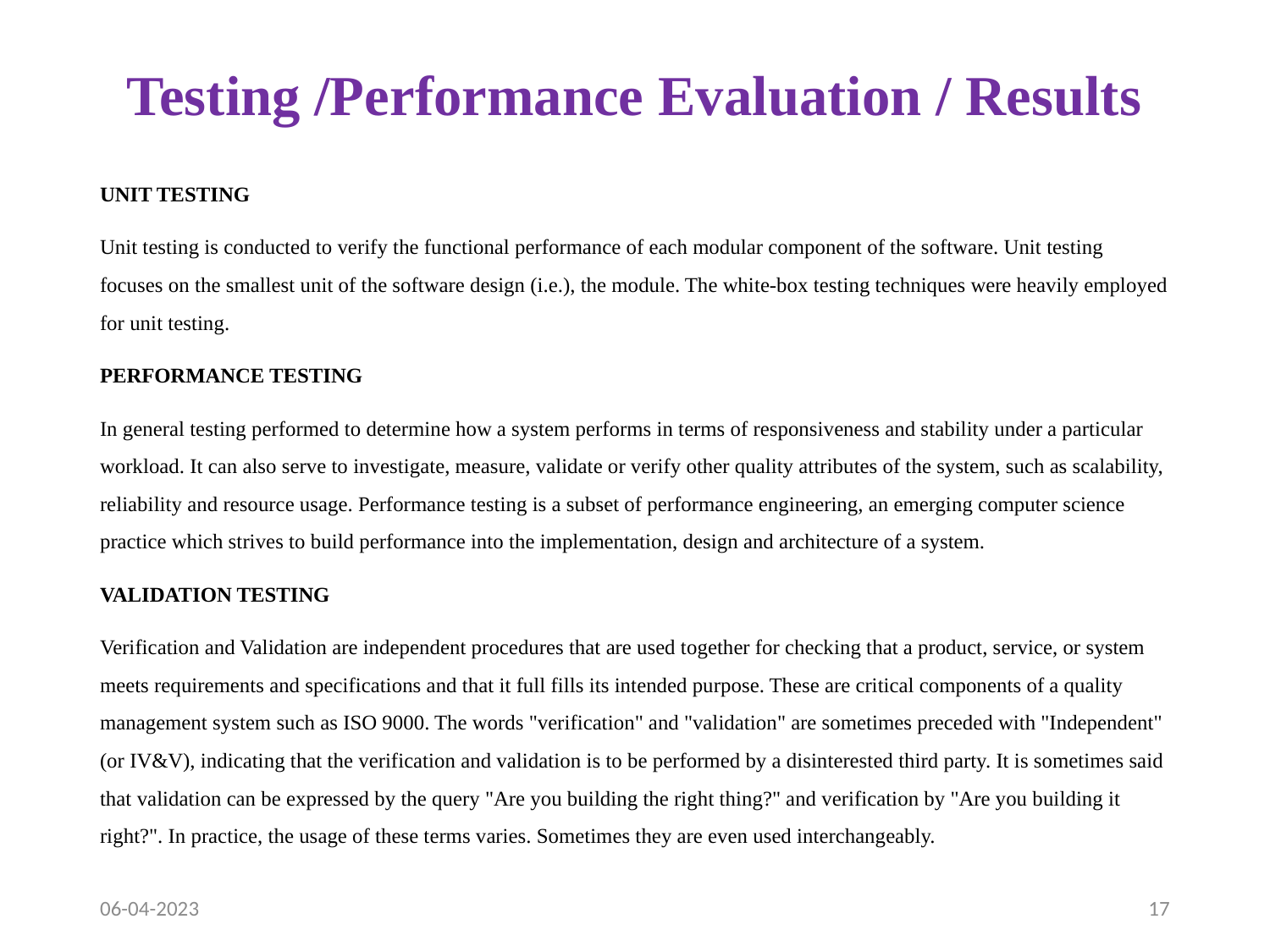

# Testing /Performance Evaluation / Results
UNIT TESTING
Unit testing is conducted to verify the functional performance of each modular component of the software. Unit testing focuses on the smallest unit of the software design (i.e.), the module. The white-box testing techniques were heavily employed for unit testing.
PERFORMANCE TESTING
In general testing performed to determine how a system performs in terms of responsiveness and stability under a particular workload. It can also serve to investigate, measure, validate or verify other quality attributes of the system, such as scalability, reliability and resource usage. Performance testing is a subset of performance engineering, an emerging computer science practice which strives to build performance into the implementation, design and architecture of a system.
VALIDATION TESTING
Verification and Validation are independent procedures that are used together for checking that a product, service, or system meets requirements and specifications and that it full fills its intended purpose. These are critical components of a quality
management system such as ISO 9000. The words "verification" and "validation" are sometimes preceded with "Independent" (or IV&V), indicating that the verification and validation is to be performed by a disinterested third party. It is sometimes said that validation can be expressed by the query "Are you building the right thing?" and verification by "Are you building it right?". In practice, the usage of these terms varies. Sometimes they are even used interchangeably.
06-04-2023
17